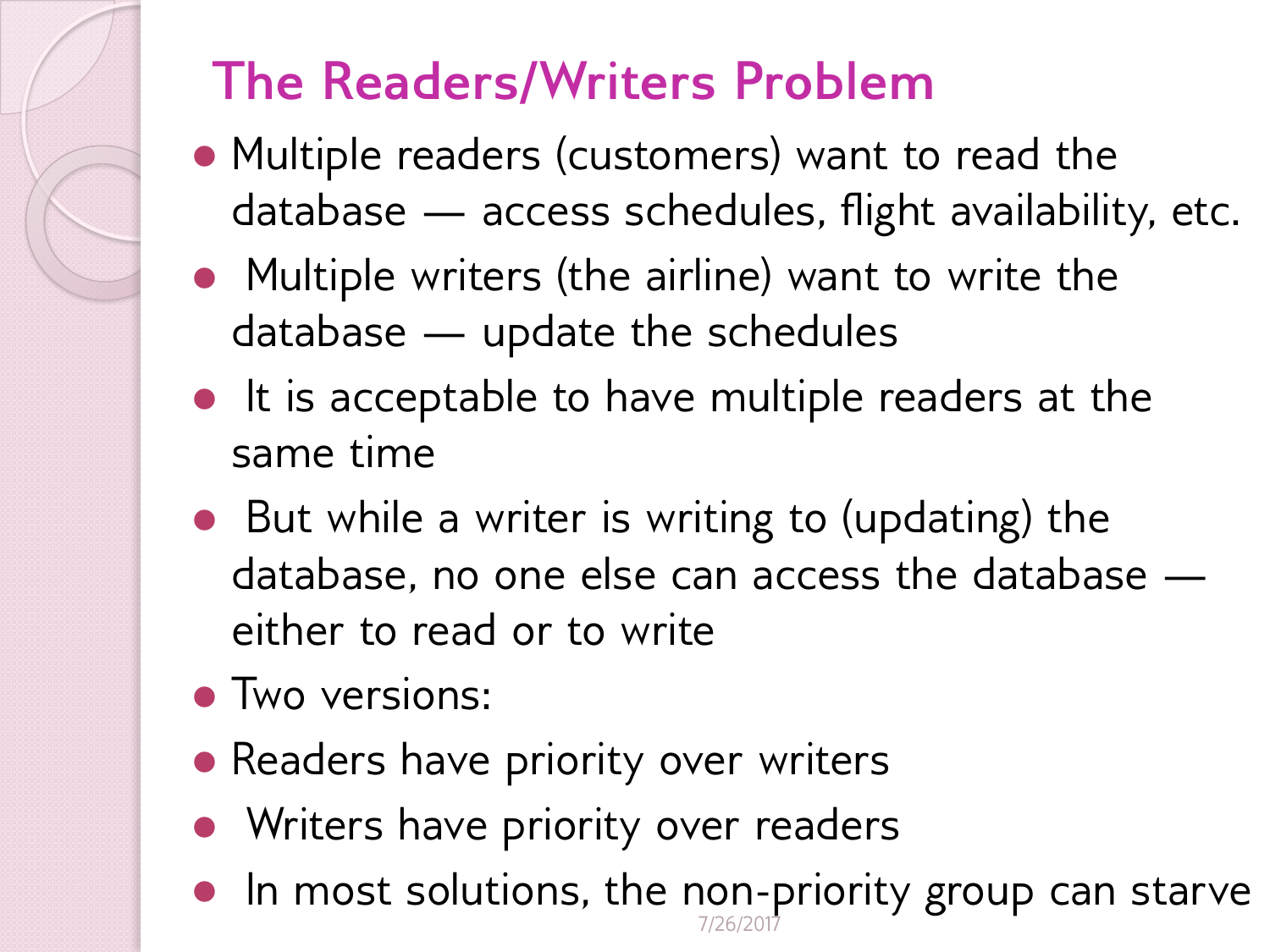

# The Readers/Writers Problem
Multiple readers (customers) want to read the database — access schedules, flight availability, etc.
 Multiple writers (the airline) want to write the database — update the schedules
 It is acceptable to have multiple readers at the same time
 But while a writer is writing to (updating) the database, no one else can access the database — either to read or to write
Two versions:
Readers have priority over writers
 Writers have priority over readers
 In most solutions, the non-priority group can starve
7/26/2017